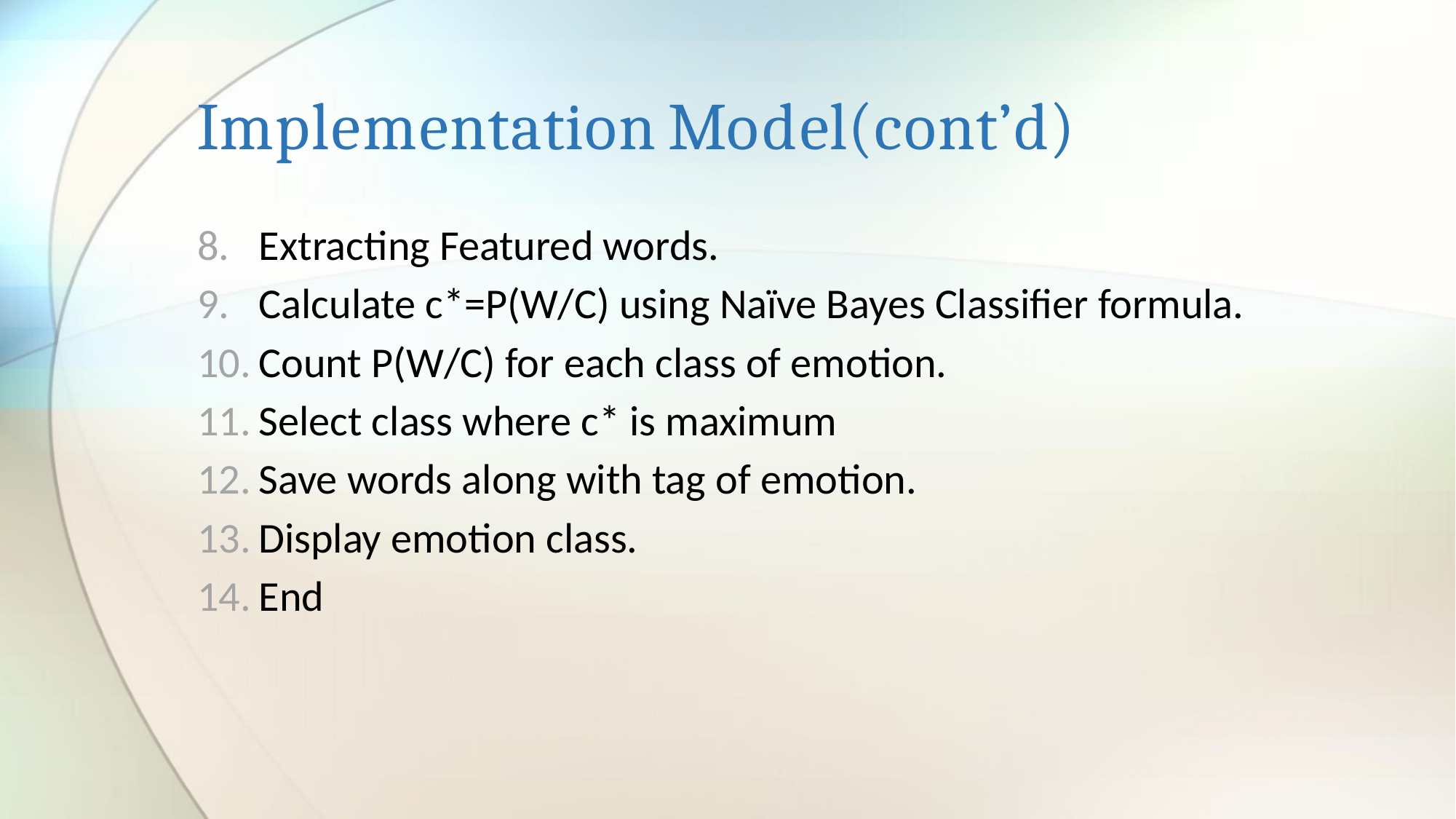

# Implementation Model(cont’d)
Extracting Featured words.
Calculate c*=P(W/C) using Naïve Bayes Classifier formula.
Count P(W/C) for each class of emotion.
Select class where c* is maximum
Save words along with tag of emotion.
Display emotion class.
End